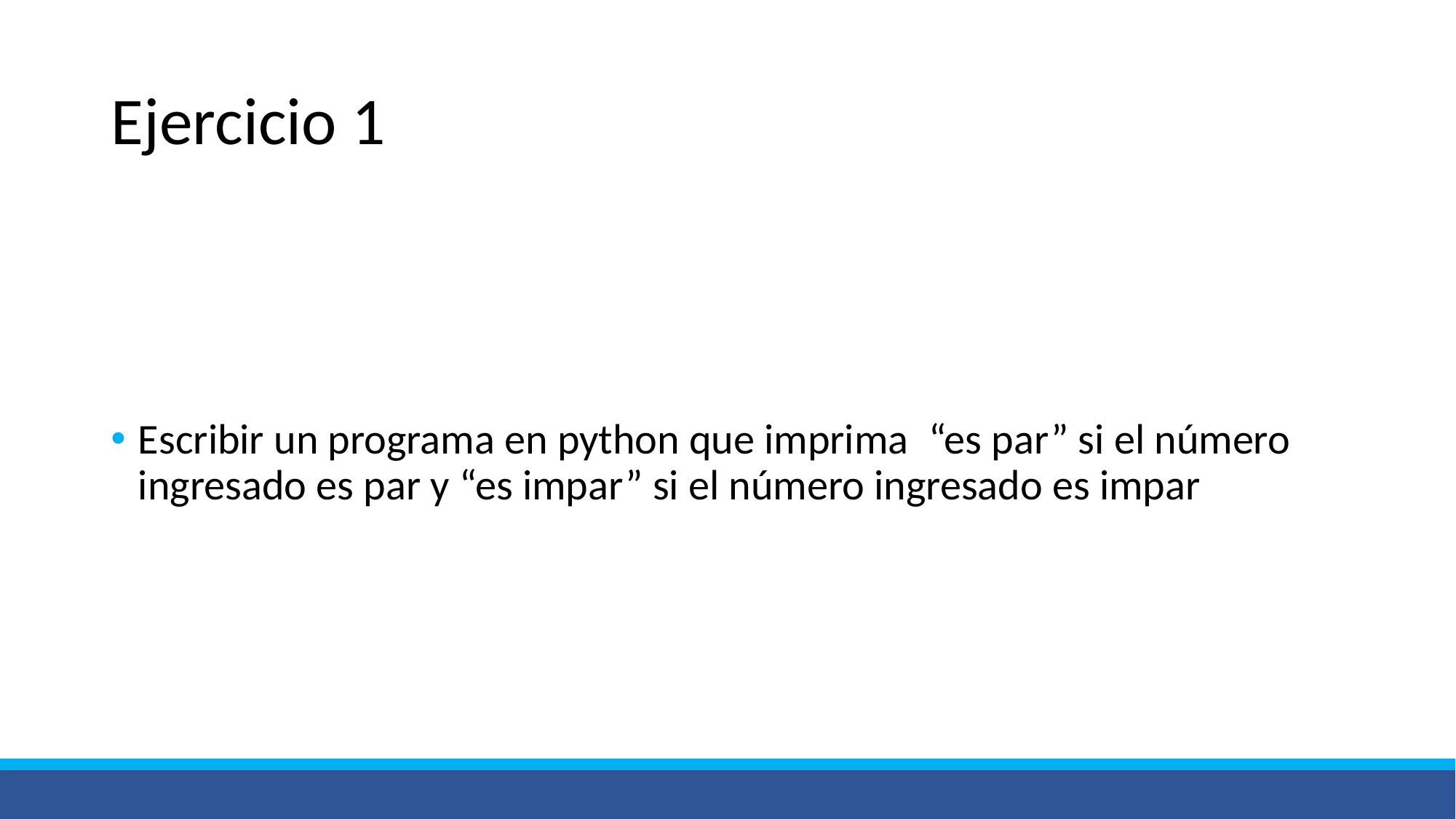

# Ejercicio 1
Escribir un programa en python que imprima  “es par” si el número ingresado es par y “es impar” si el número ingresado es impar